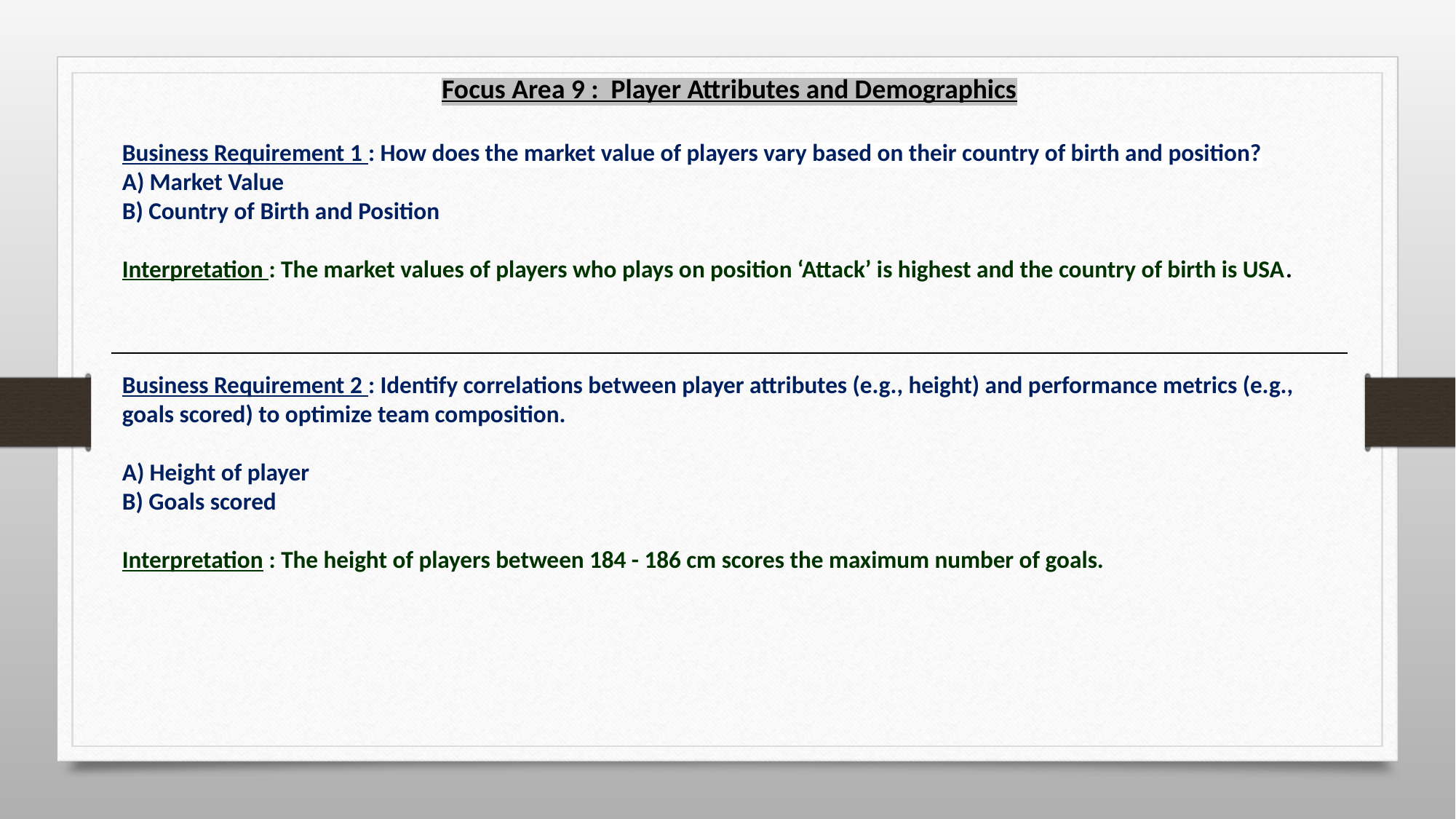

Focus Area 9 :  Player Attributes and Demographics

Business Requirement 1 : How does the market value of players vary based on their country of birth and position?
A) Market Value
B) Country of Birth and Position

Interpretation : The market values of players who plays on position ‘Attack’ is highest and the country of birth is USA.

Business Requirement 2 : Identify correlations between player attributes (e.g., height) and performance metrics (e.g., goals scored) to optimize team composition.

A) Height of player
B) Goals scored

Interpretation : The height of players between 184 - 186 cm scores the maximum number of goals.